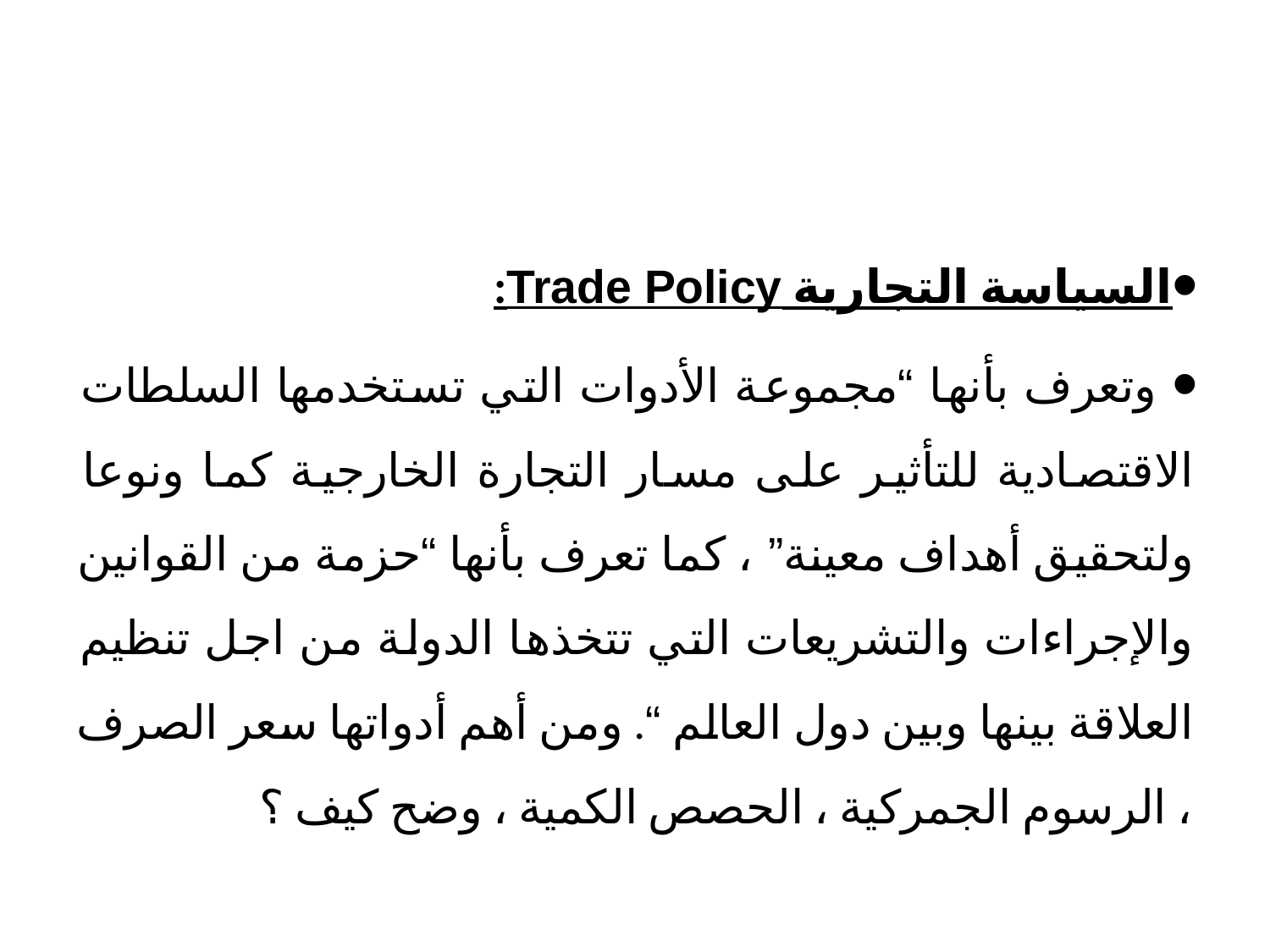

#
السياسة التجارية Trade Policy:
 وتعرف بأنها “مجموعة الأدوات التي تستخدمها السلطات الاقتصادية للتأثير على مسار التجارة الخارجية كما ونوعا ولتحقيق أهداف معينة” ، كما تعرف بأنها “حزمة من القوانين والإجراءات والتشريعات التي تتخذها الدولة من اجل تنظيم العلاقة بينها وبين دول العالم “. ومن أهم أدواتها سعر الصرف ، الرسوم الجمركية ، الحصص الكمية ، وضح كيف ؟